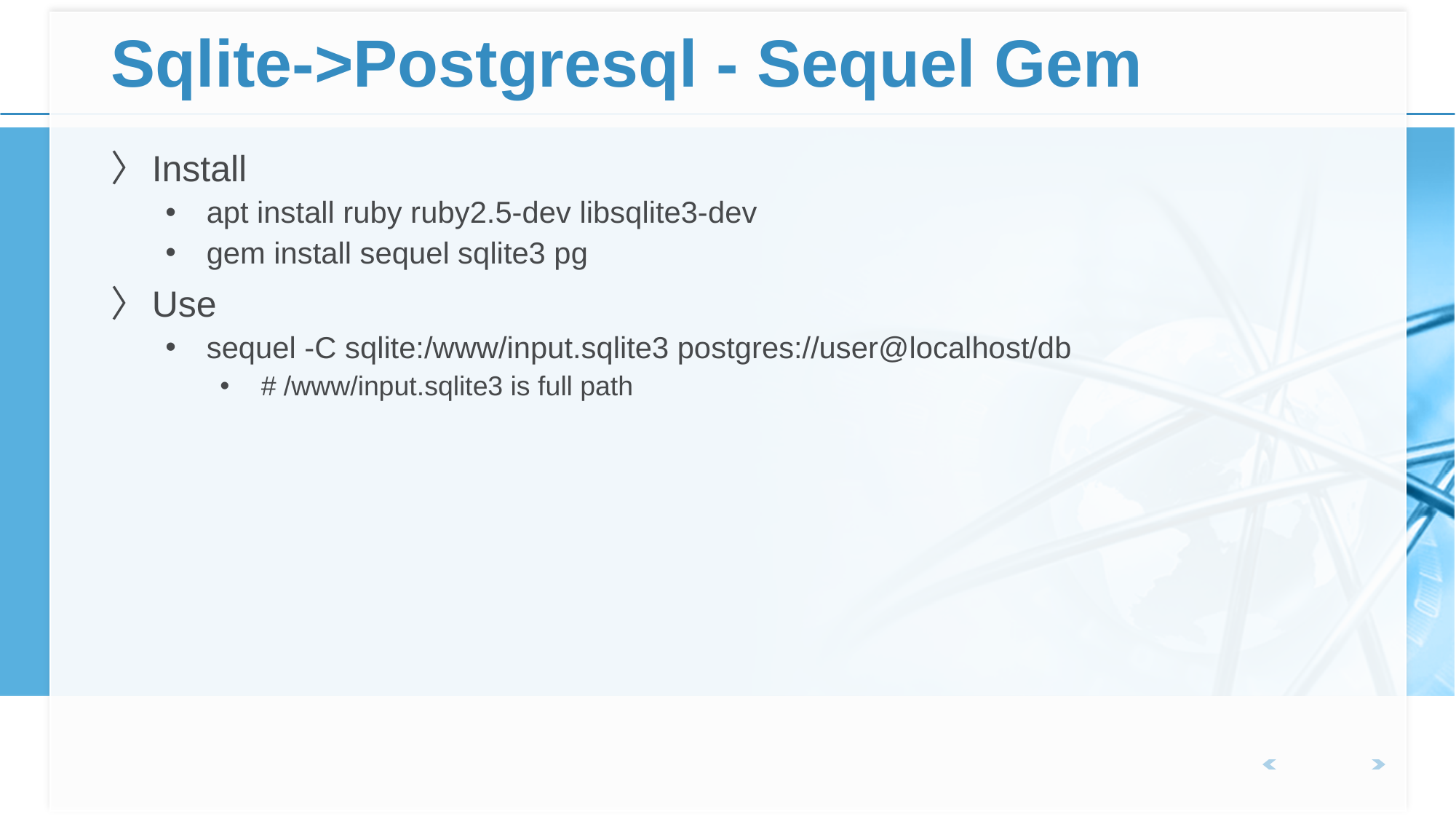

# Sqlite->Postgresql - Sequel Gem
Install
apt install ruby ruby2.5-dev libsqlite3-dev
gem install sequel sqlite3 pg
Use
sequel -C sqlite:/www/input.sqlite3 postgres://user@localhost/db
# /www/input.sqlite3 is full path